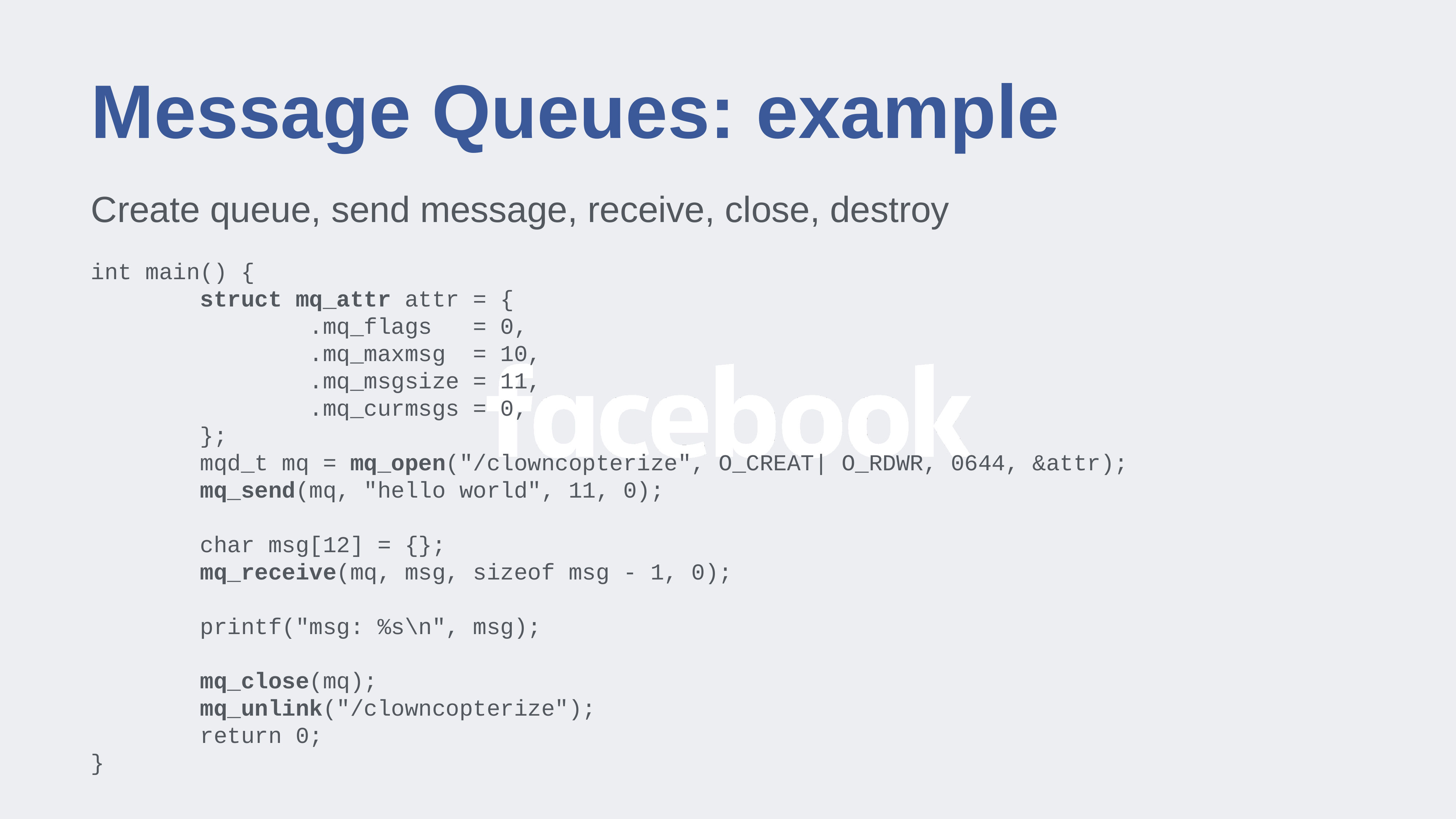

# Message Queues: example
Create queue, send message, receive, close, destroy

int main() {
        struct mq_attr attr = {
                .mq_flags   = 0,
                .mq_maxmsg  = 10,
                .mq_msgsize = 11,
                .mq_curmsgs = 0,
        };
        mqd_t mq = mq_open("/clowncopterize", O_CREAT| O_RDWR, 0644, &attr);
        mq_send(mq, "hello world", 11, 0);

        char msg[12] = {};
        mq_receive(mq, msg, sizeof msg - 1, 0);

        printf("msg: %s\n", msg);

        mq_close(mq);
        mq_unlink("/clowncopterize");
        return 0;
}